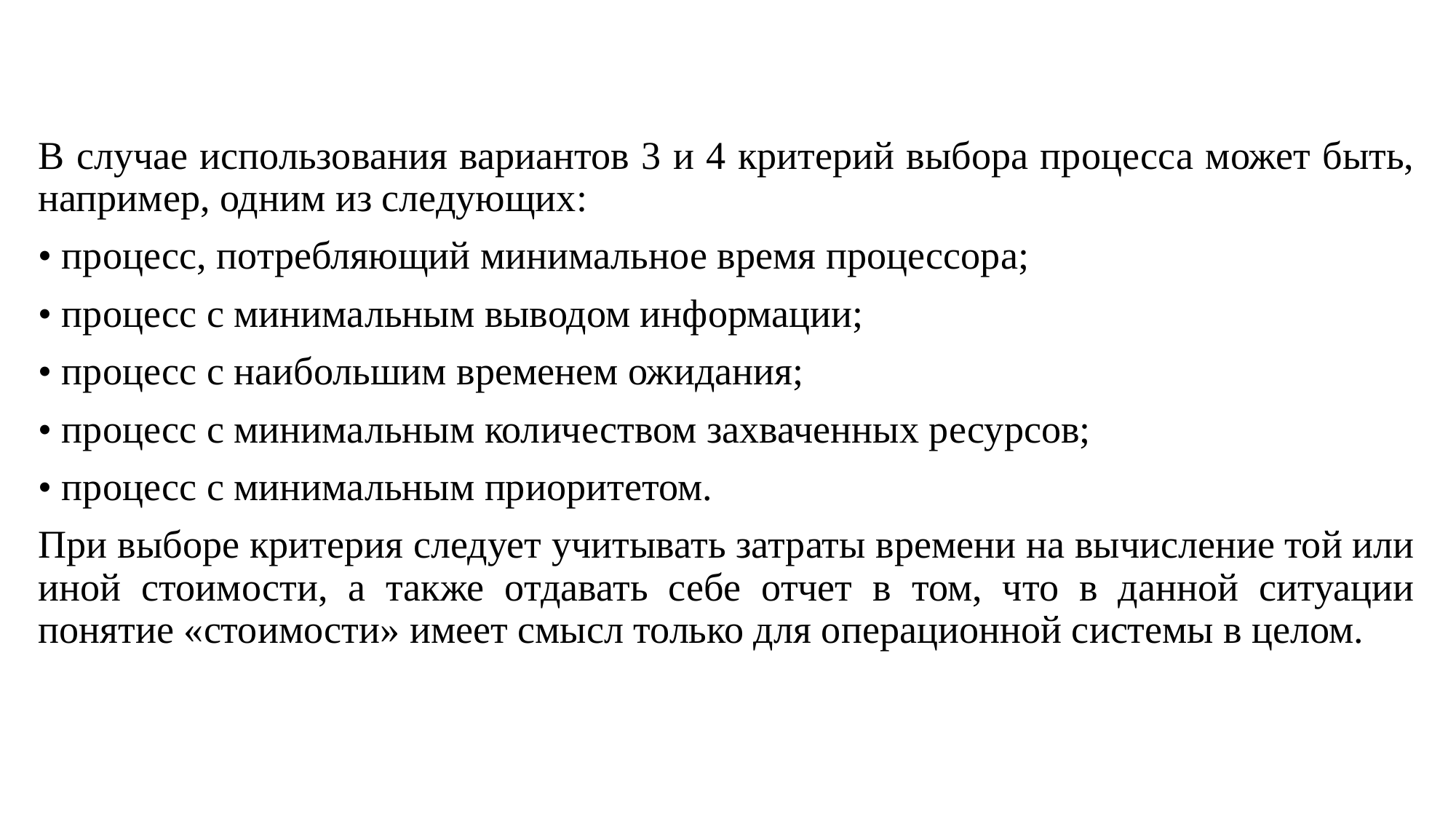

В случае использования вариантов 3 и 4 критерий выбора процесса может быть, например, одним из следующих:
• процесс, потребляющий минимальное время процессора;
• процесс с минимальным выводом информации;
• процесс с наибольшим временем ожидания;
• процесс с минимальным количеством захваченных ресурсов;
• процесс с минимальным приоритетом.
При выборе критерия следует учитывать затраты времени на вычисление той или иной стоимости, а также отдавать себе отчет в том, что в данной ситуации понятие «стоимости» имеет смысл только для операционной системы в целом.